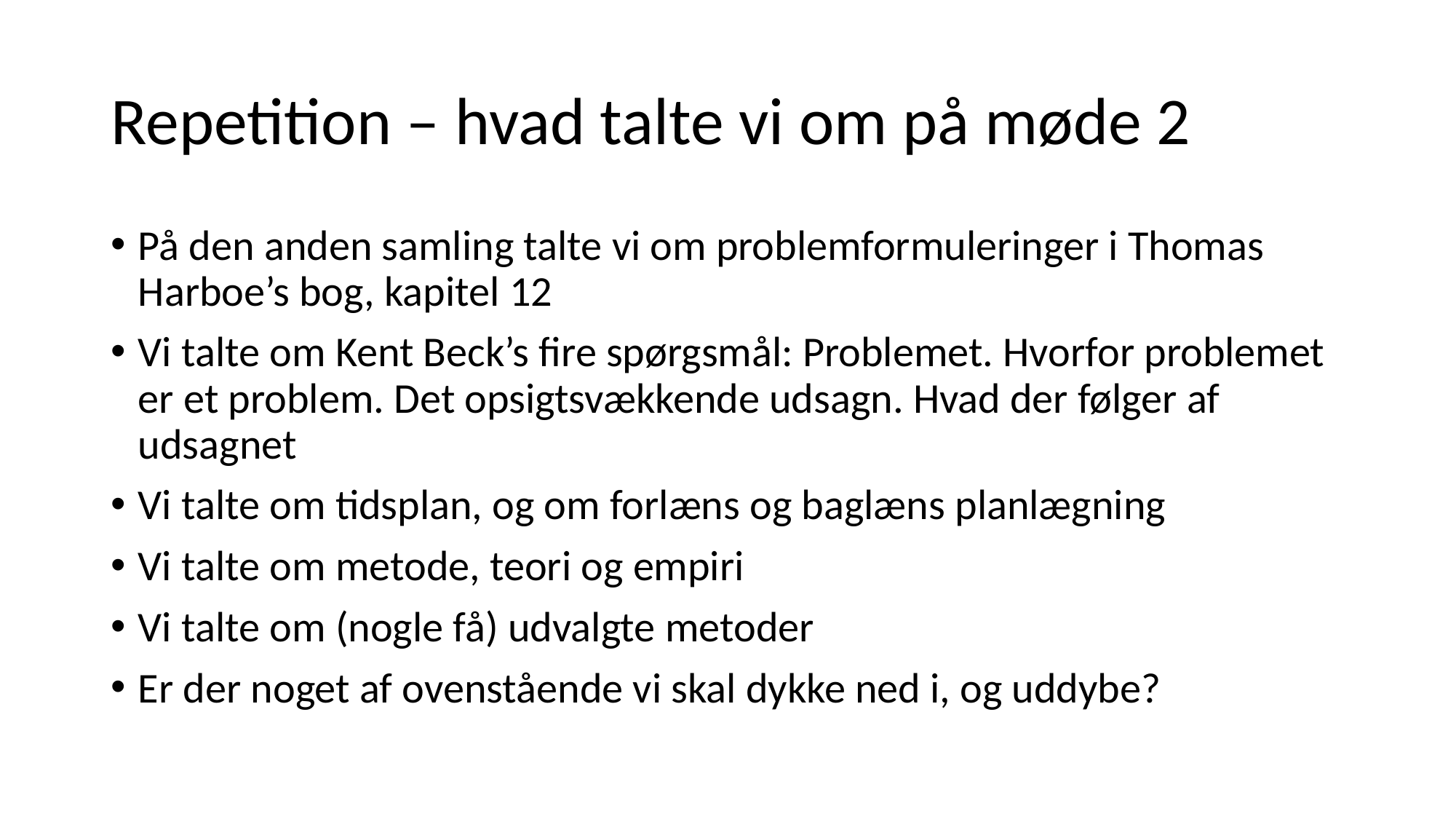

# Repetition – hvad talte vi om på møde 2
På den anden samling talte vi om problemformuleringer i Thomas Harboe’s bog, kapitel 12
Vi talte om Kent Beck’s fire spørgsmål: Problemet. Hvorfor problemet er et problem. Det opsigtsvækkende udsagn. Hvad der følger af udsagnet
Vi talte om tidsplan, og om forlæns og baglæns planlægning
Vi talte om metode, teori og empiri
Vi talte om (nogle få) udvalgte metoder
Er der noget af ovenstående vi skal dykke ned i, og uddybe?